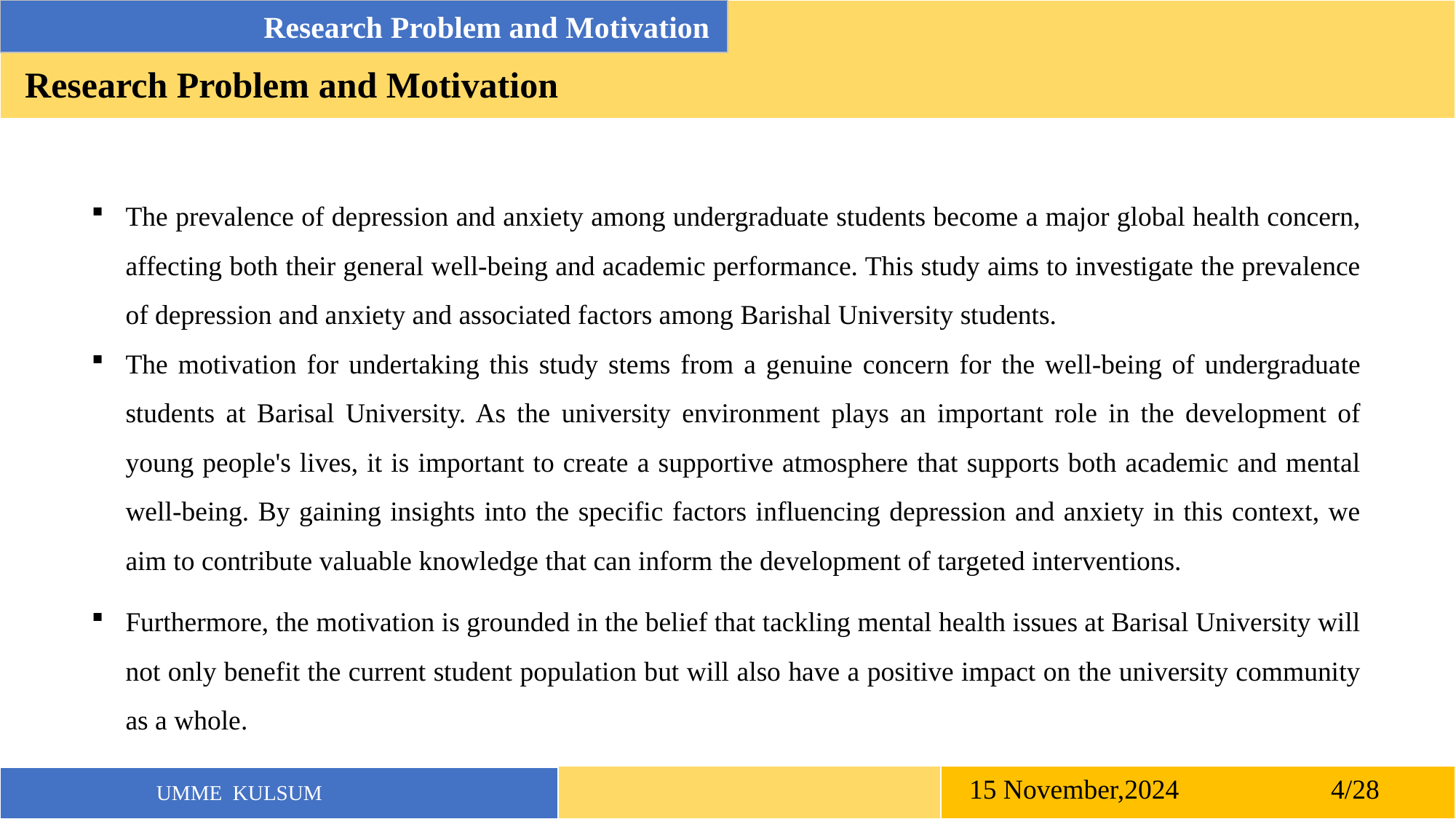

Research Problem and Motivation
Research Problem and Motivation
The prevalence of depression and anxiety among undergraduate students become a major global health concern, affecting both their general well-being and academic performance. This study aims to investigate the prevalence of depression and anxiety and associated factors among Barishal University students.
The motivation for undertaking this study stems from a genuine concern for the well-being of undergraduate students at Barisal University. As the university environment plays an important role in the development of young people's lives, it is important to create a supportive atmosphere that supports both academic and mental well-being. By gaining insights into the specific factors influencing depression and anxiety in this context, we aim to contribute valuable knowledge that can inform the development of targeted interventions.
Furthermore, the motivation is grounded in the belief that tackling mental health issues at Barisal University will not only benefit the current student population but will also have a positive impact on the university community as a whole.

15 November,2024                      4/28

UMME  KULSUM